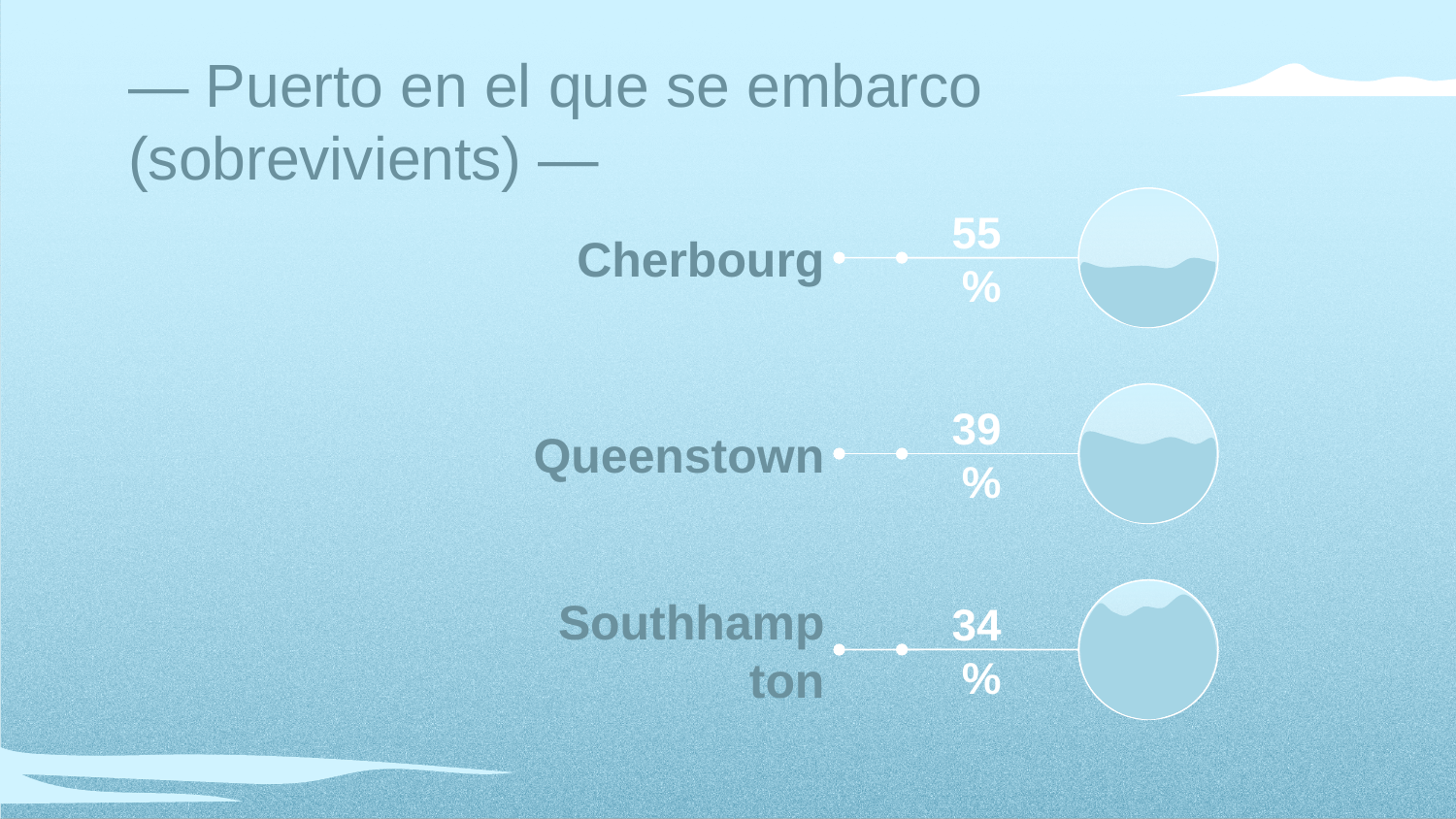

# — Puerto en el que se embarco (sobrevivients) —

Cherbourg
55%

Queenstown
39%

Southhampton
34%